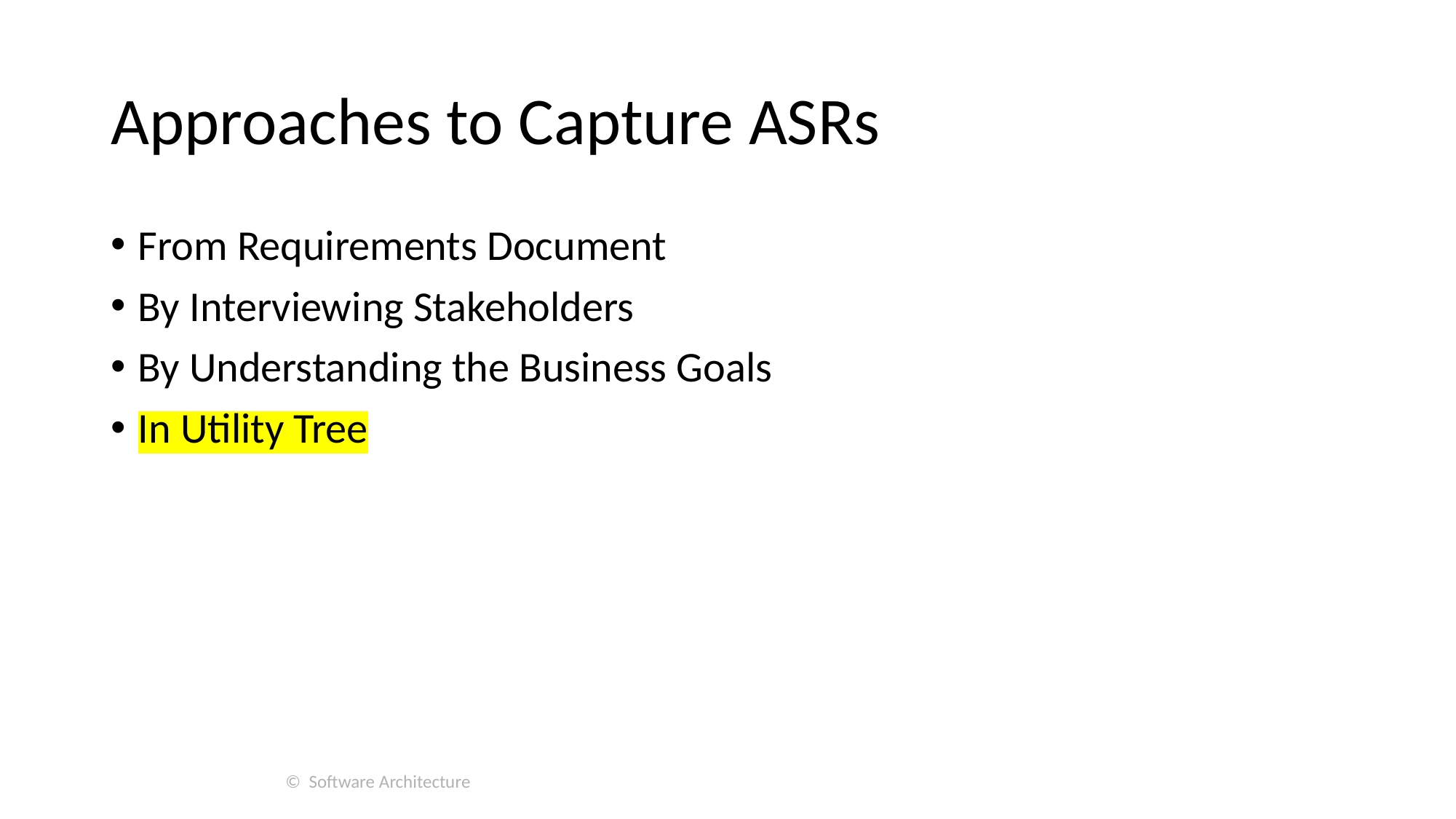

# Approaches to Capture ASRs
From Requirements Document
By Interviewing Stakeholders
By Understanding the Business Goals
In Utility Tree
©  Software Architecture